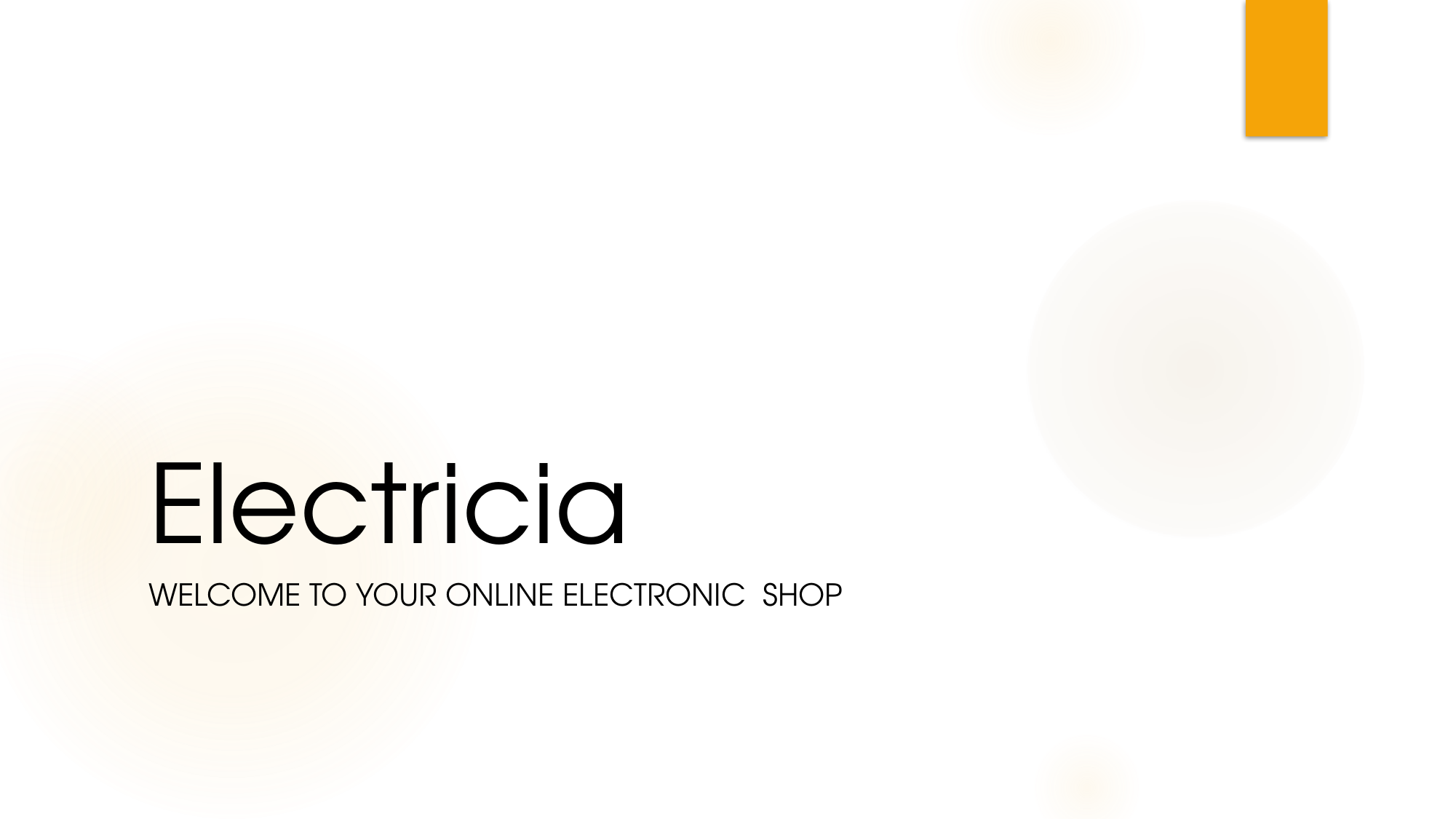

# Electricia
Welcome to your online electronic  shop